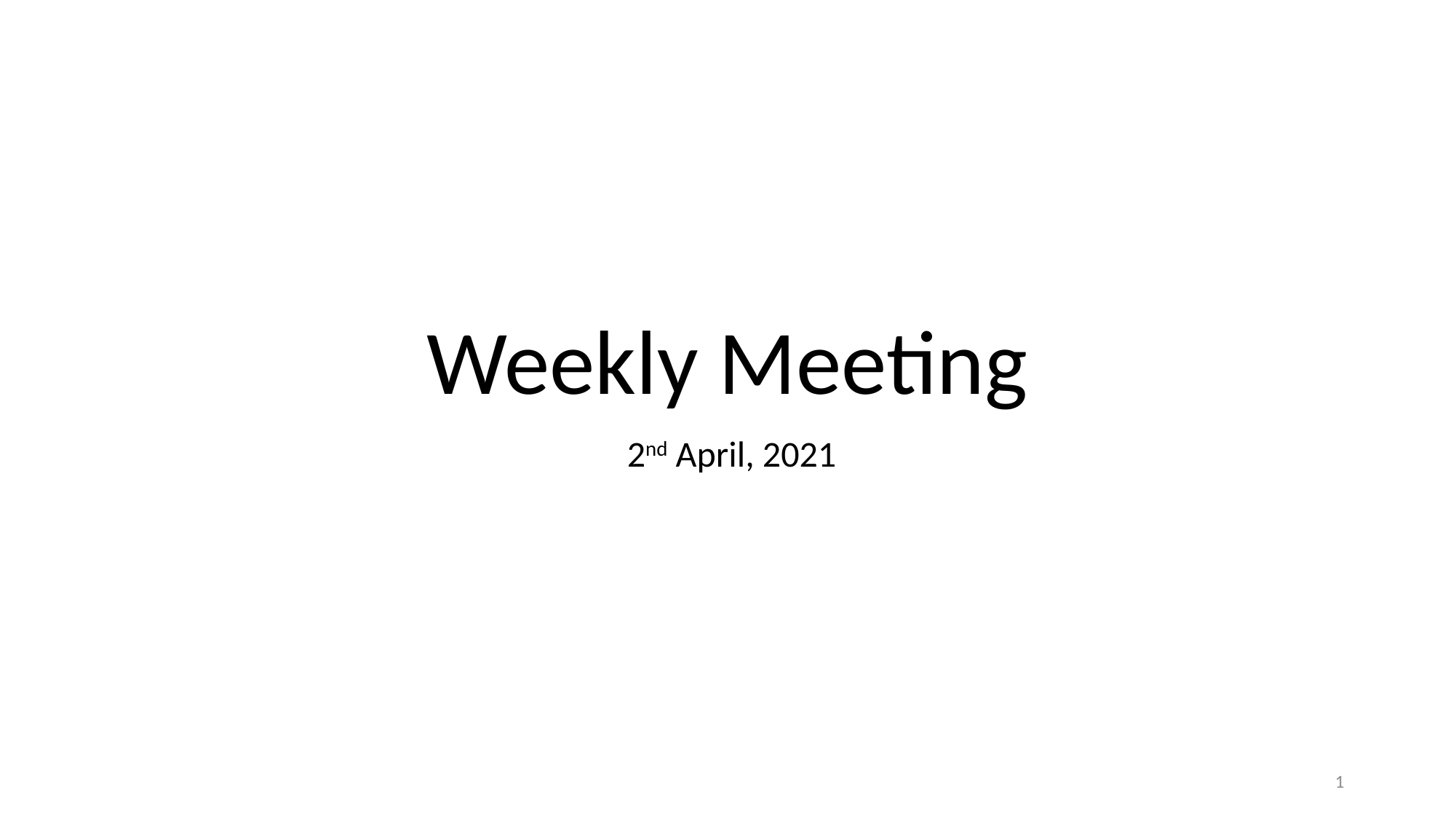

# Weekly Meeting
 2nd April, 2021
1